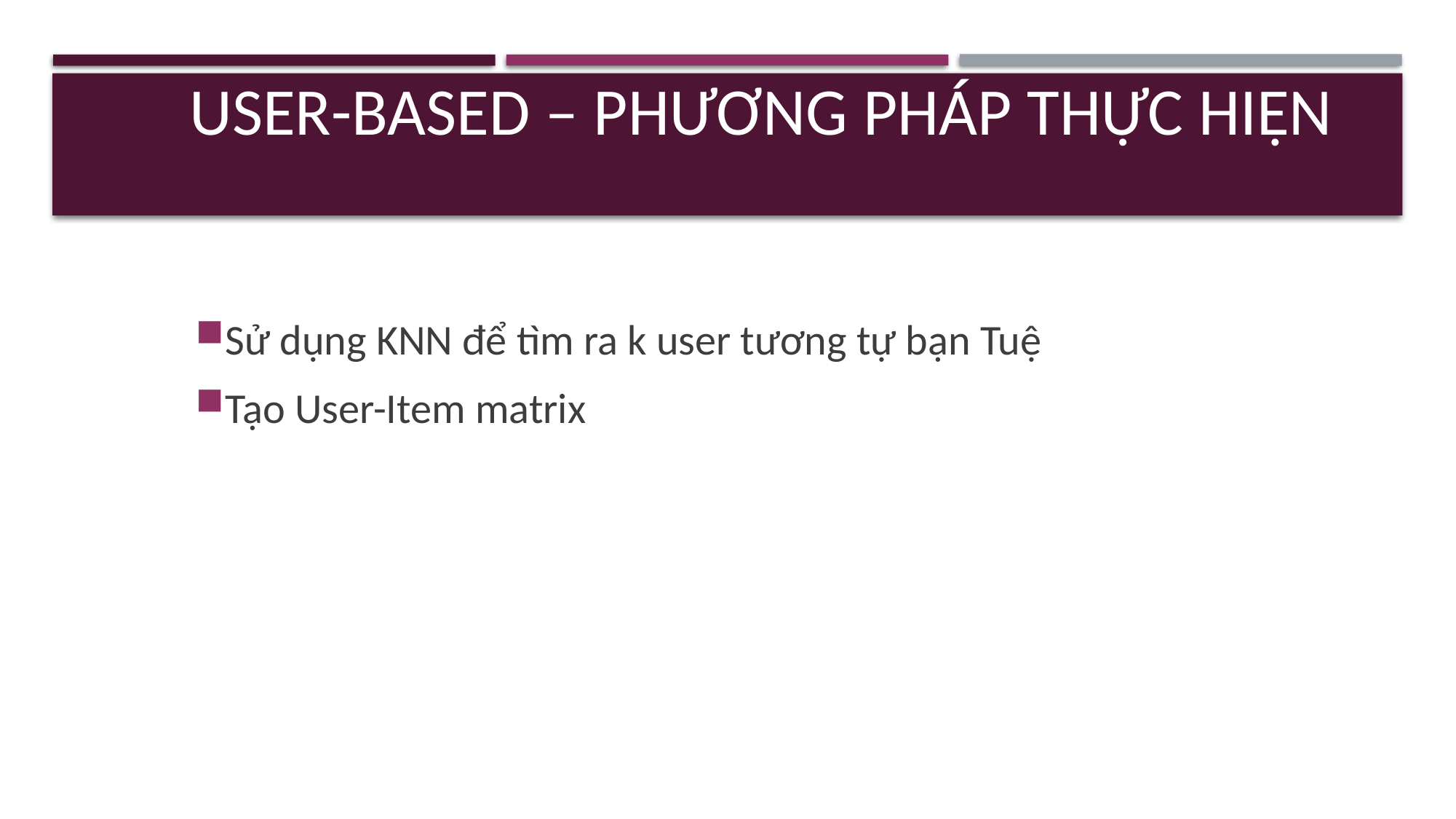

# User-based – Phương pháp thực hiện
Sử dụng KNN để tìm ra k user tương tự bạn Tuệ
Tạo User-Item matrix